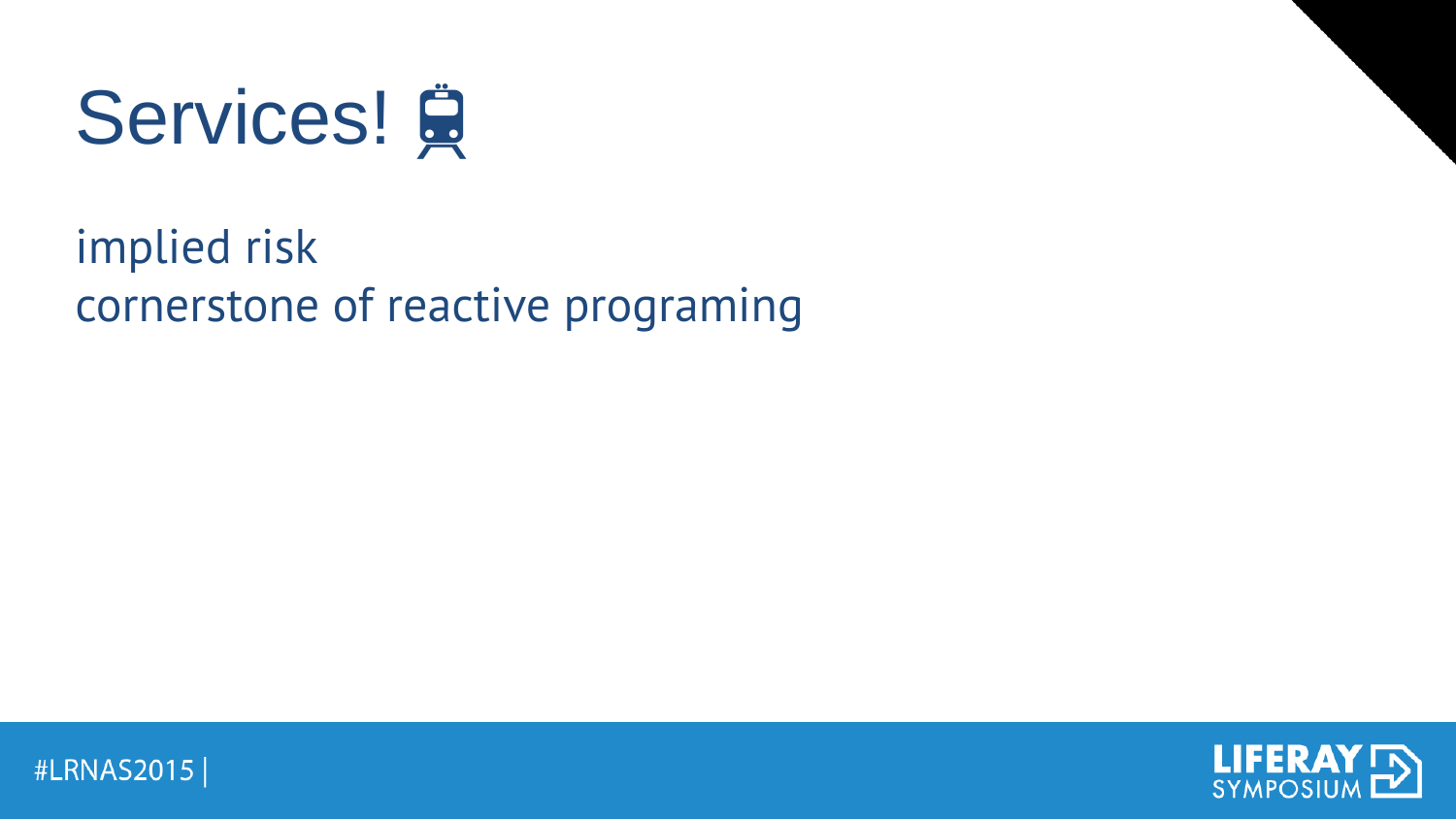

Services! 🚈
implied risk
cornerstone of reactive programing